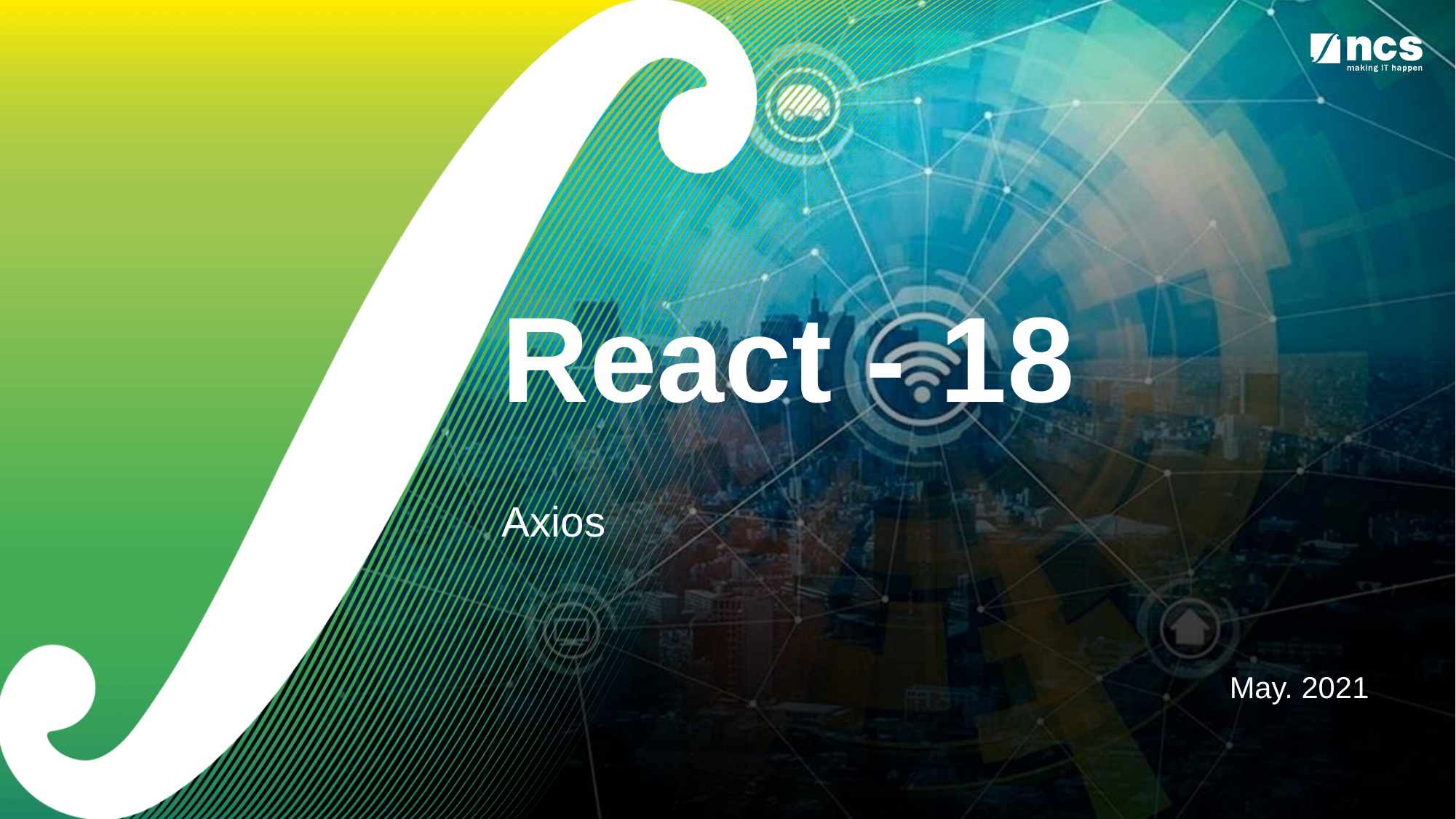

# React - 18 Axios
May. 2021